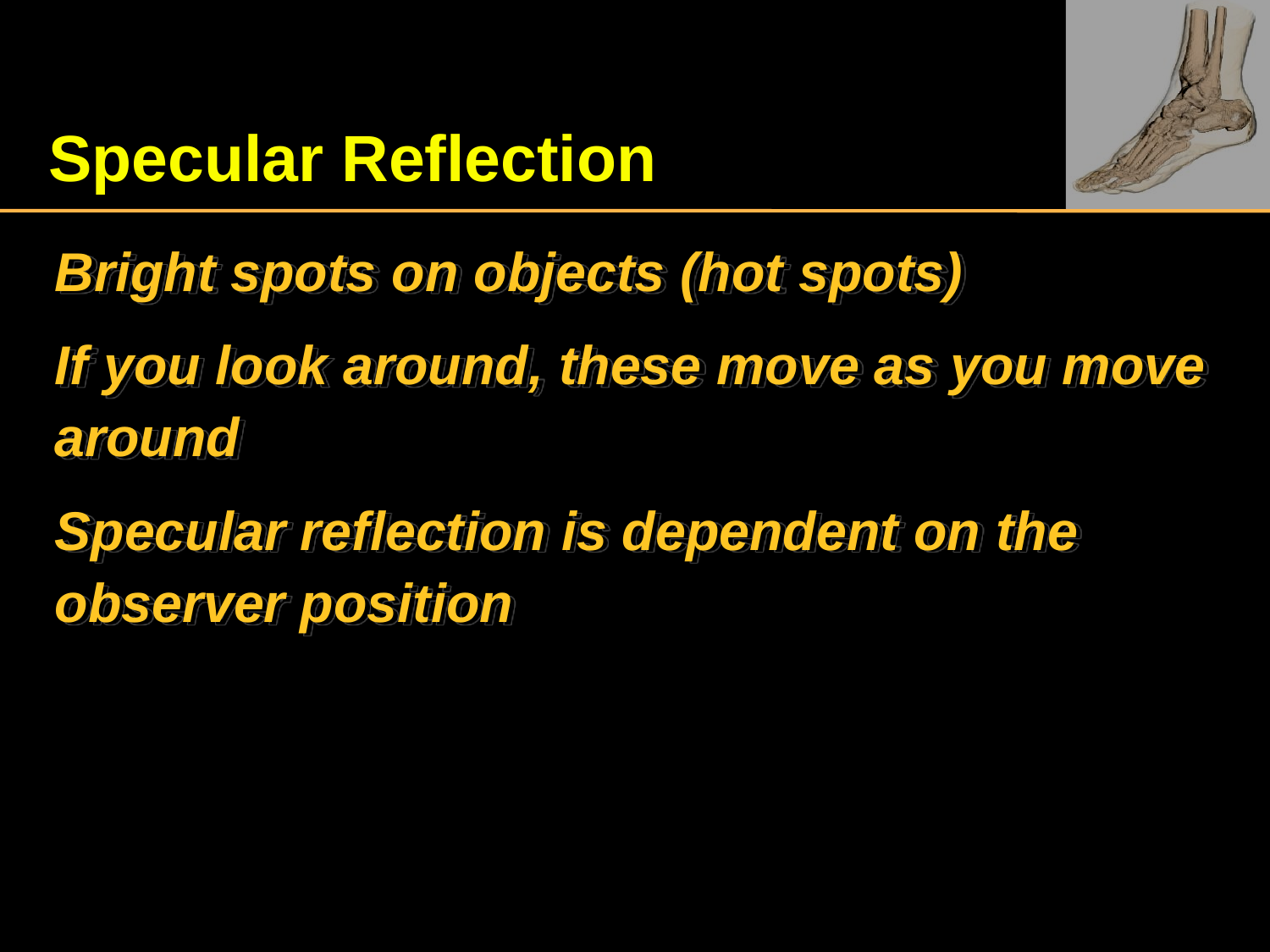

# Specular Reflection
Bright spots on objects (hot spots)
If you look around, these move as you move around
Specular reflection is dependent on the observer position